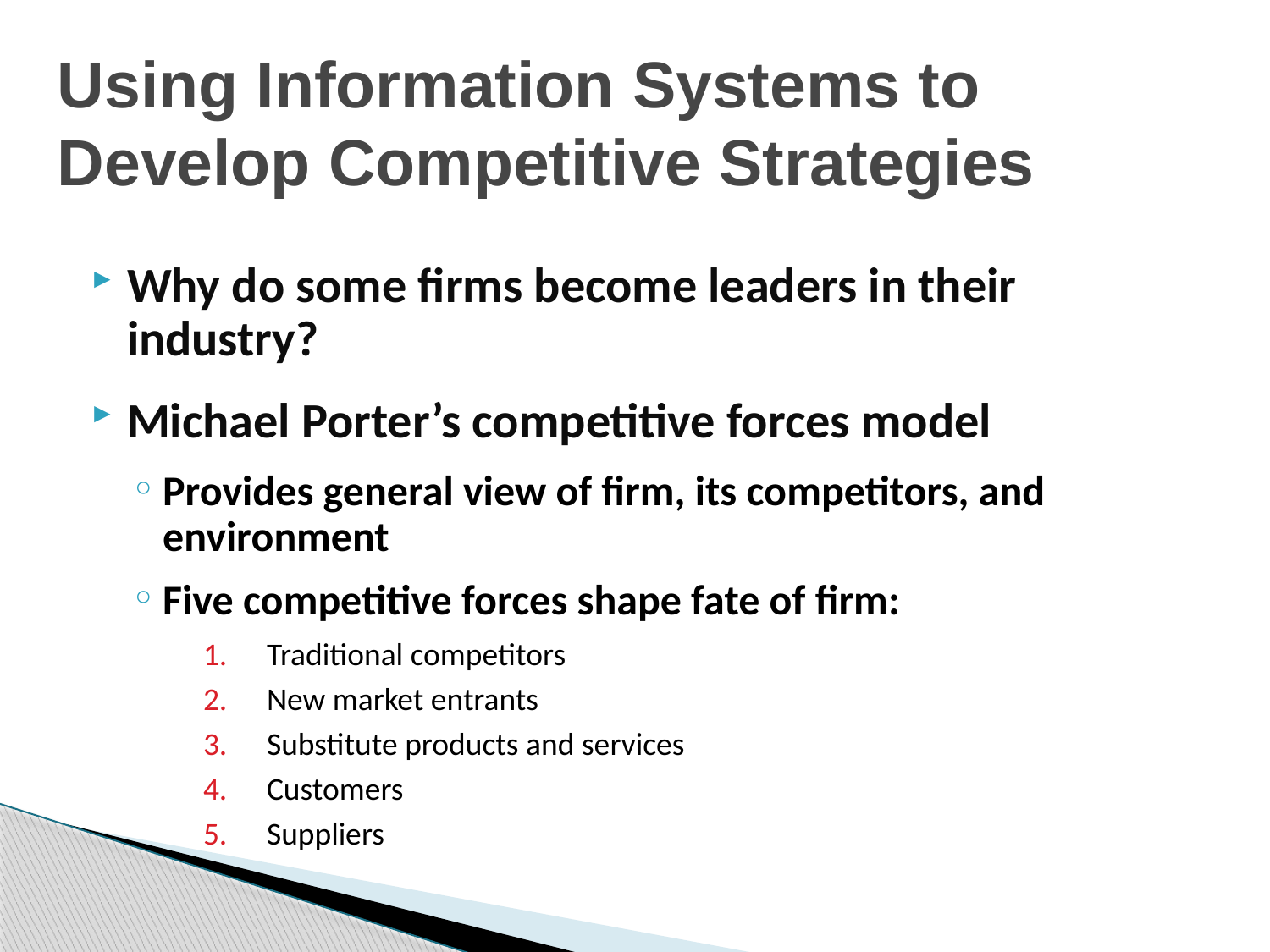

Using Information Systems to Develop Competitive Strategies

Why do some firms become leaders in their industry?
Michael Porter’s competitive forces model
Provides general view of firm, its competitors, and environment
Five competitive forces shape fate of firm:
Traditional competitors
New market entrants
Substitute products and services
Customers
Suppliers